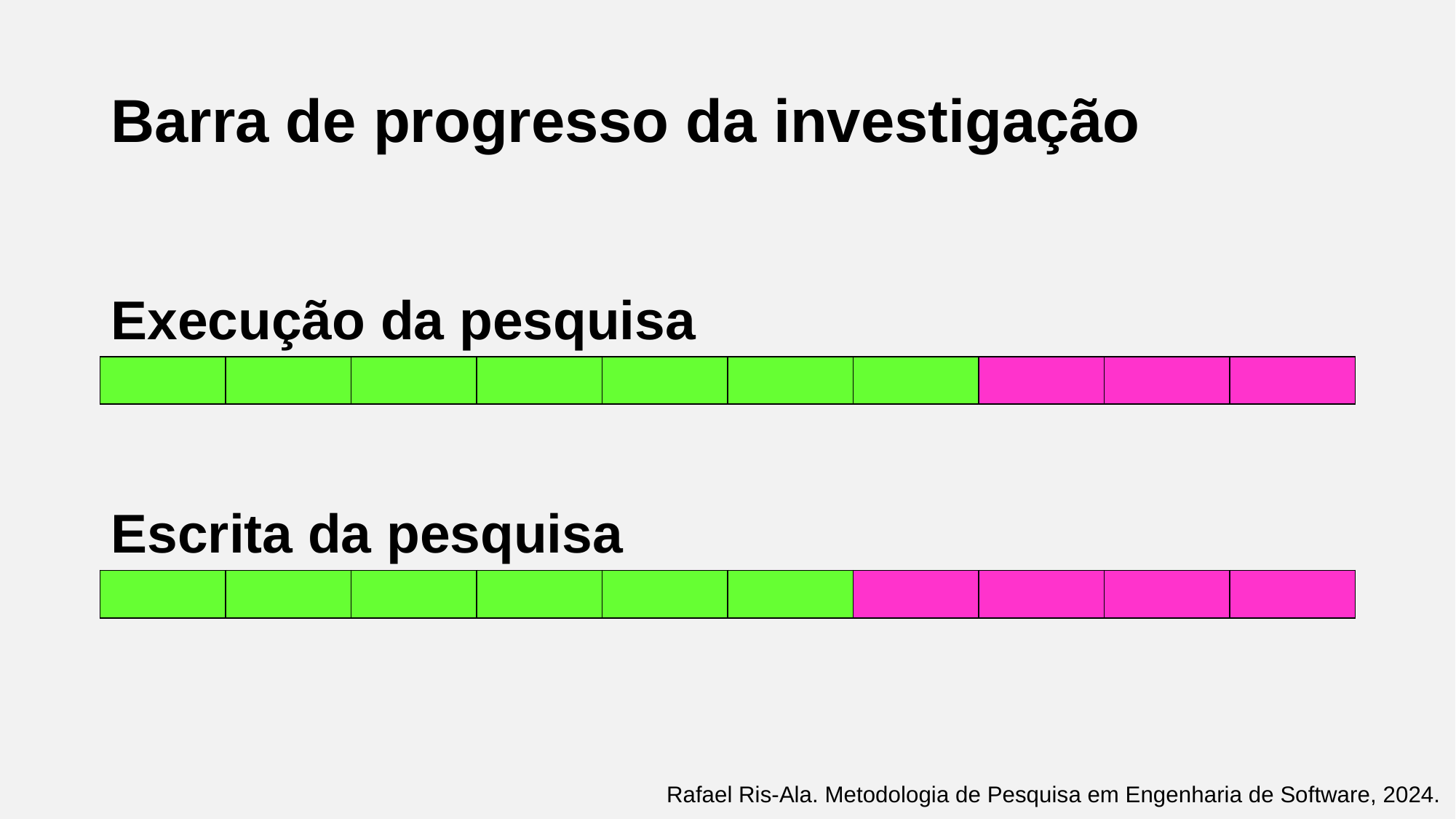

# Barra de progresso da investigação
| Execução da pesquisa |  |  |  |  |  |  |  |  |  |
| --- | --- | --- | --- | --- | --- | --- | --- | --- | --- |
|  |  |  |  |  |  |  |  |  |  |
| Escrita da pesquisa |  |  |  |  |  |  |  |  |  |
| --- | --- | --- | --- | --- | --- | --- | --- | --- | --- |
|  |  |  |  |  |  |  |  |  |  |
Rafael Ris-Ala. Metodologia de Pesquisa em Engenharia de Software, 2024.